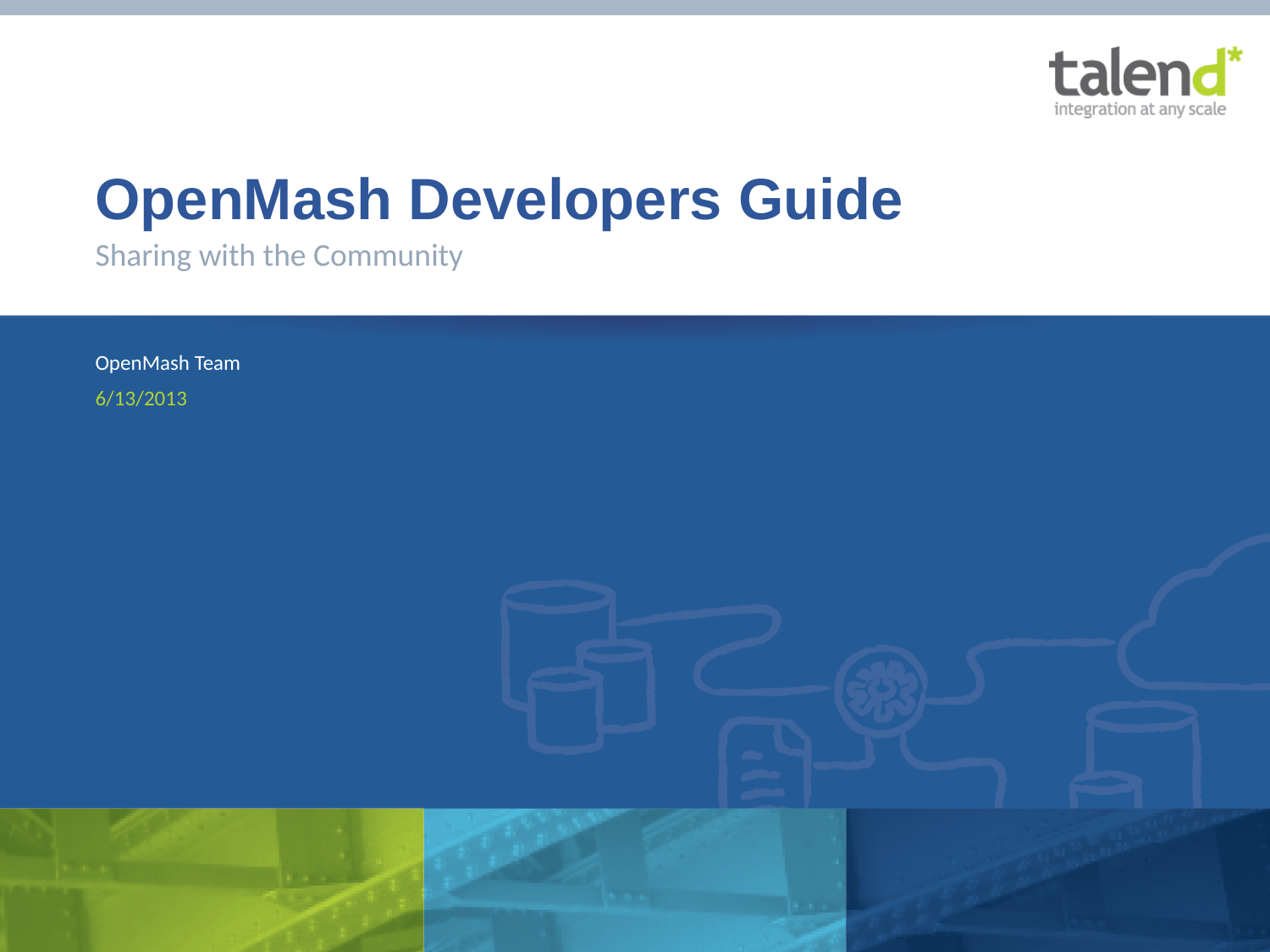

# OpenMash Developers Guide
Sharing with the Community
OpenMash Team
6/13/2013